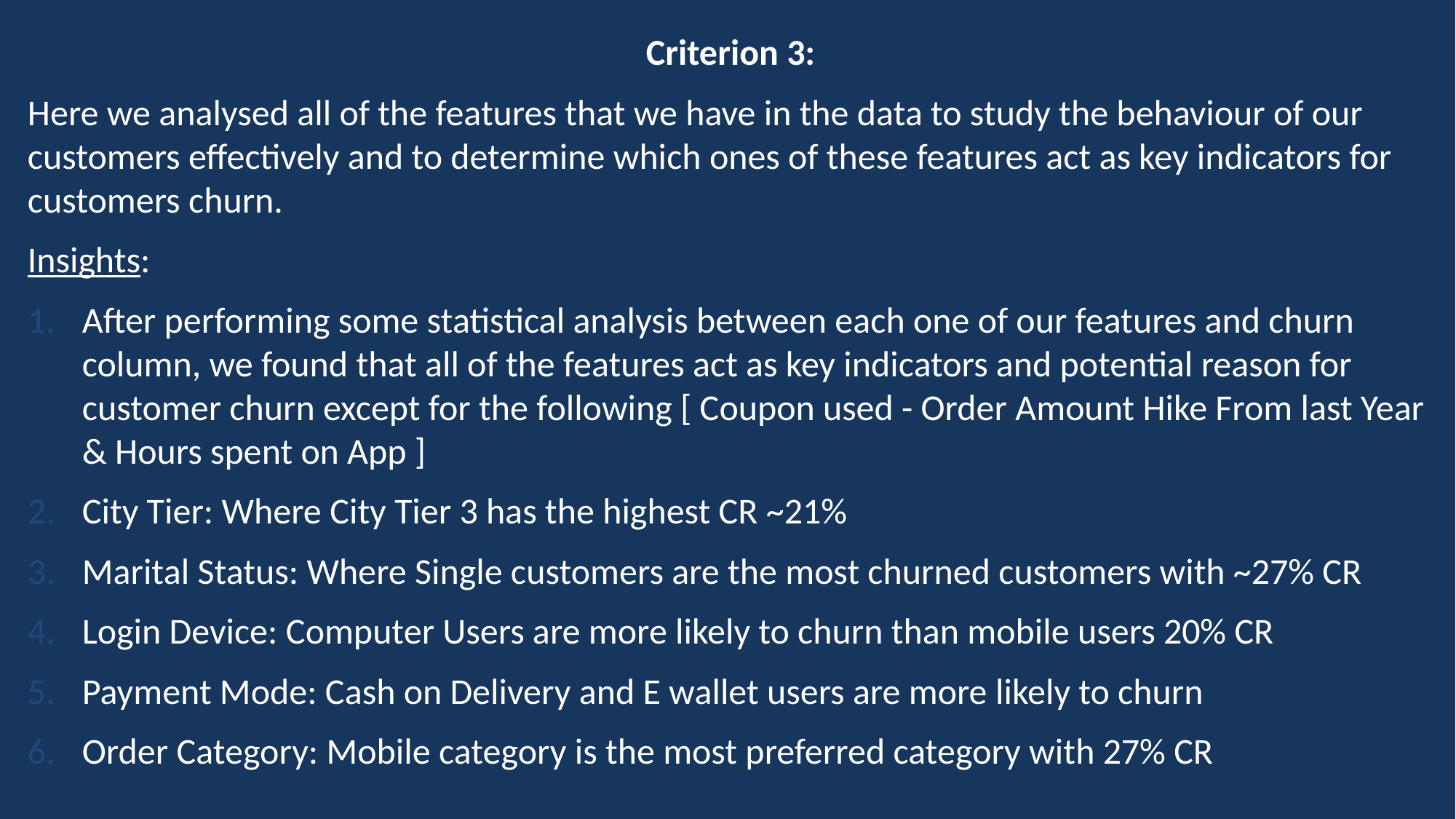

Criterion 3:
Here we analysed all of the features that we have in the data to study the behaviour of our customers effectively and to determine which ones of these features act as key indicators for customers churn.
Insights:
After performing some statistical analysis between each one of our features and churn column, we found that all of the features act as key indicators and potential reason for customer churn except for the following [ Coupon used - Order Amount Hike From last Year & Hours spent on App ]
City Tier: Where City Tier 3 has the highest CR ~21%
Marital Status: Where Single customers are the most churned customers with ~27% CR
Login Device: Computer Users are more likely to churn than mobile users 20% CR
Payment Mode: Cash on Delivery and E wallet users are more likely to churn
Order Category: Mobile category is the most preferred category with 27% CR